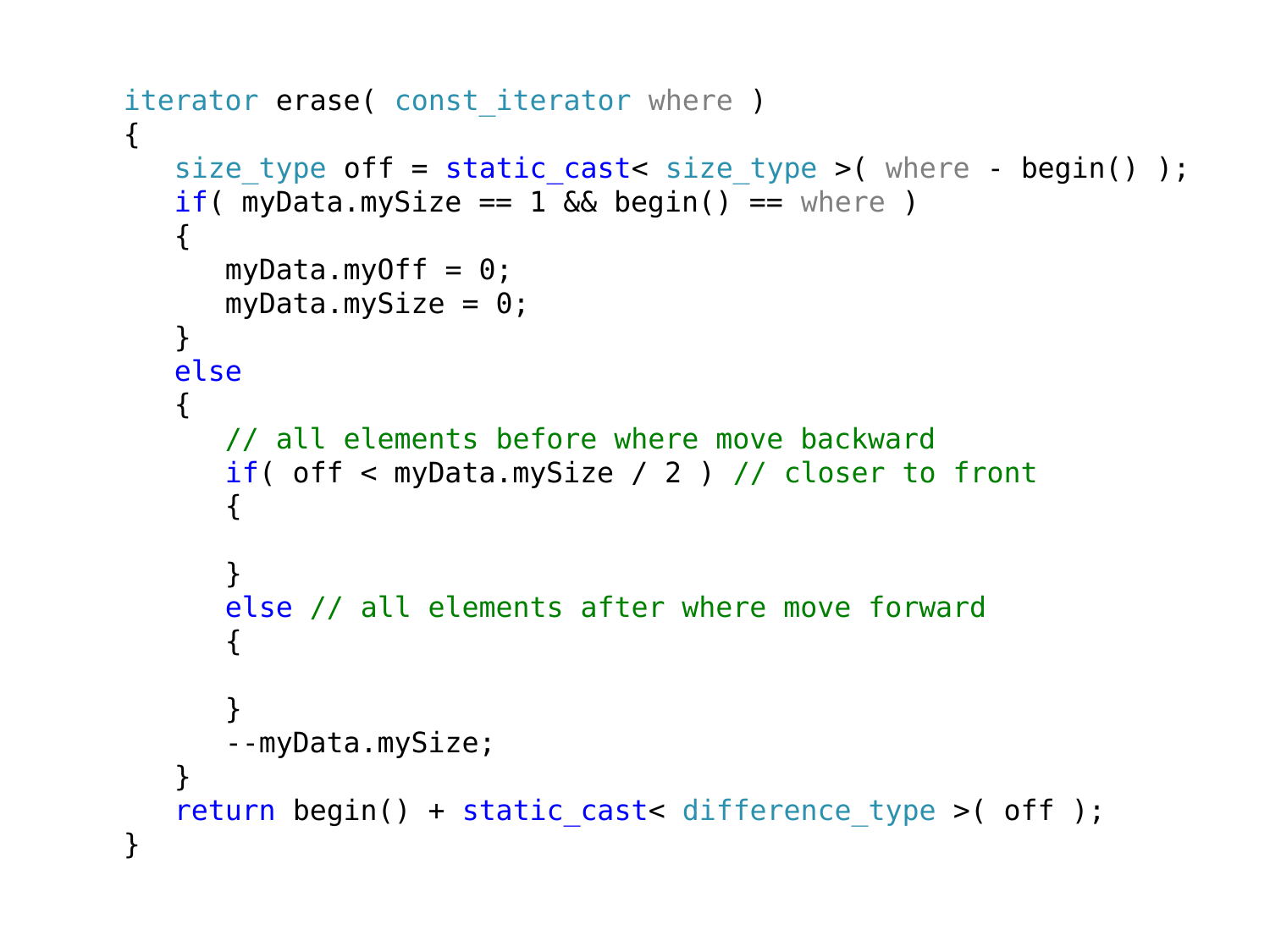

iterator erase( const_iterator where )
   {
      size_type off = static_cast< size_type >( where - begin() );
      if( myData.mySize == 1 && begin() == where )
      {
         myData.myOff = 0;
         myData.mySize = 0;
      }
      else
      {
         // all elements before where move backward
         if( off < myData.mySize / 2 ) // closer to front
         {

         }
         else // all elements after where move forward
         {

         }
         --myData.mySize;
      }
      return begin() + static_cast< difference_type >( off );
   }